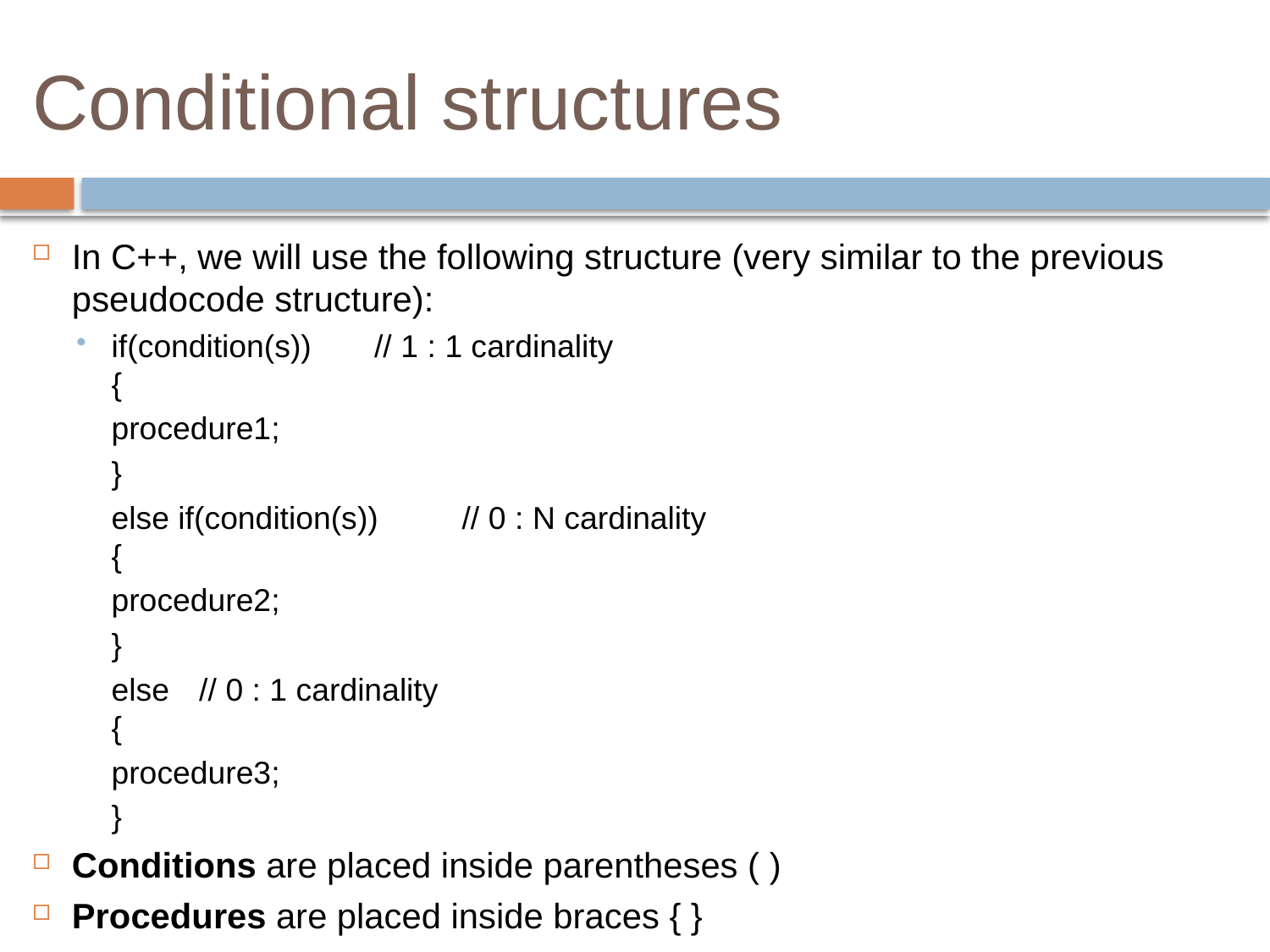

# Conditional structures
In C++, we will use the following structure (very similar to the previous pseudocode structure):
if(condition(s))		// 1 : 1 cardinality
{
		procedure1;
	}
	else if(condition(s))		// 0 : N cardinality
{
		procedure2;
	}
	else			// 0 : 1 cardinality
{
		procedure3;
	}
Conditions are placed inside parentheses ( )
Procedures are placed inside braces { }